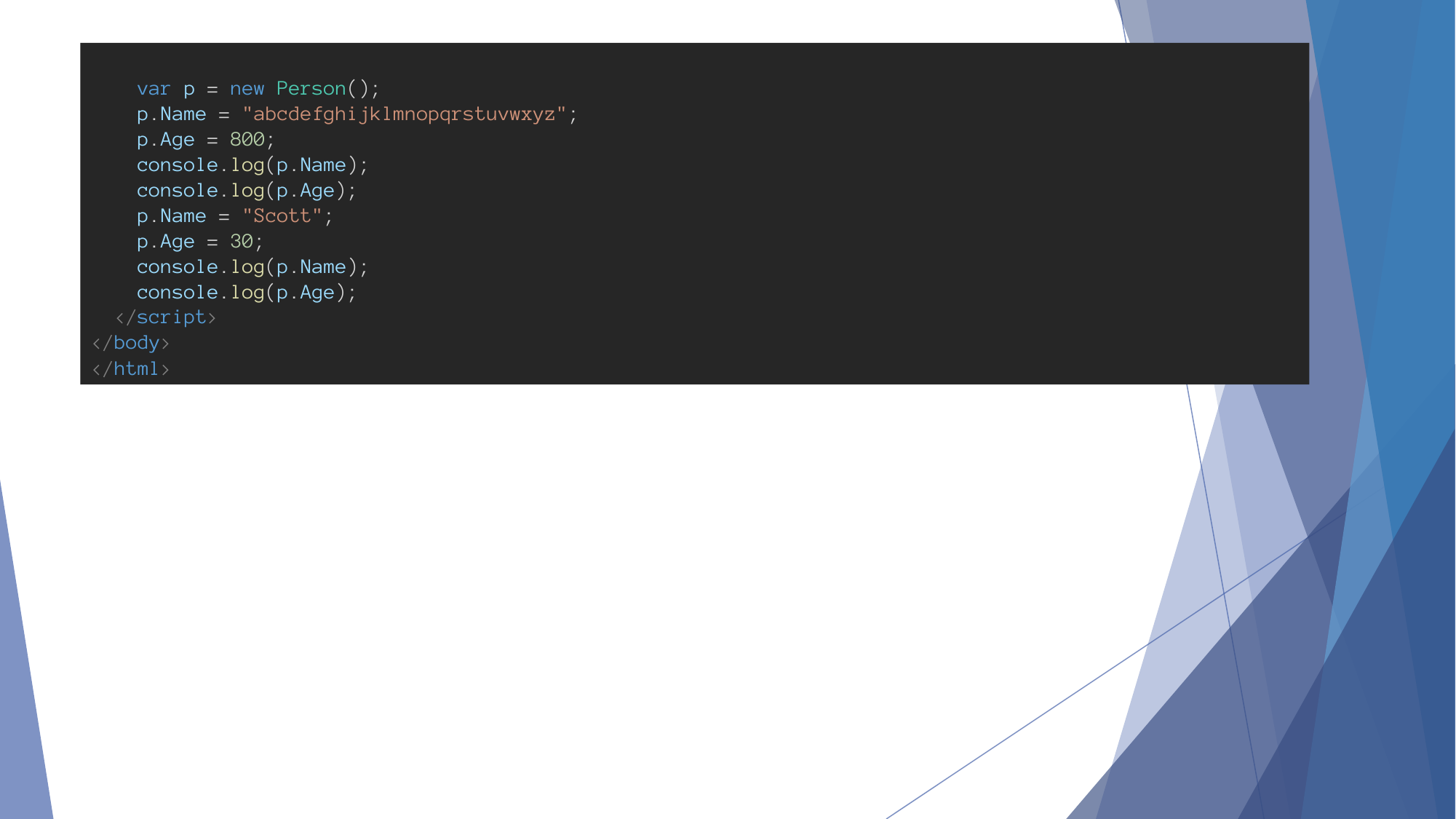

var p = new Person();
    p.Name = "abcdefghijklmnopqrstuvwxyz";
    p.Age = 800;
    console.log(p.Name);
    console.log(p.Age);
    p.Name = "Scott";
    p.Age = 30;
    console.log(p.Name);
    console.log(p.Age);
  </script>
</body>
</html>